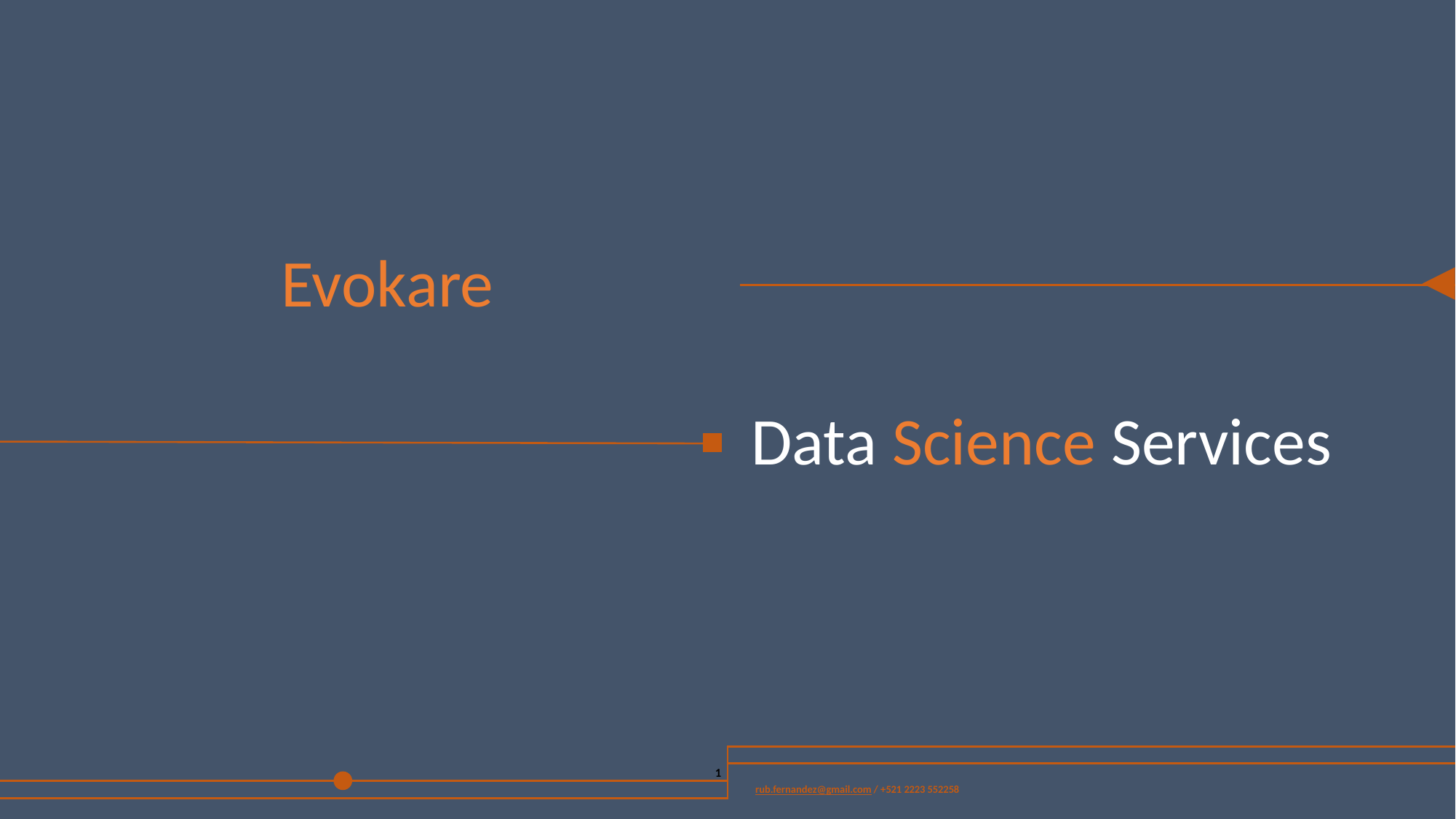

# Evokare

Data Science Services

rub.fernandez@gmail.com / +521 2223 552258